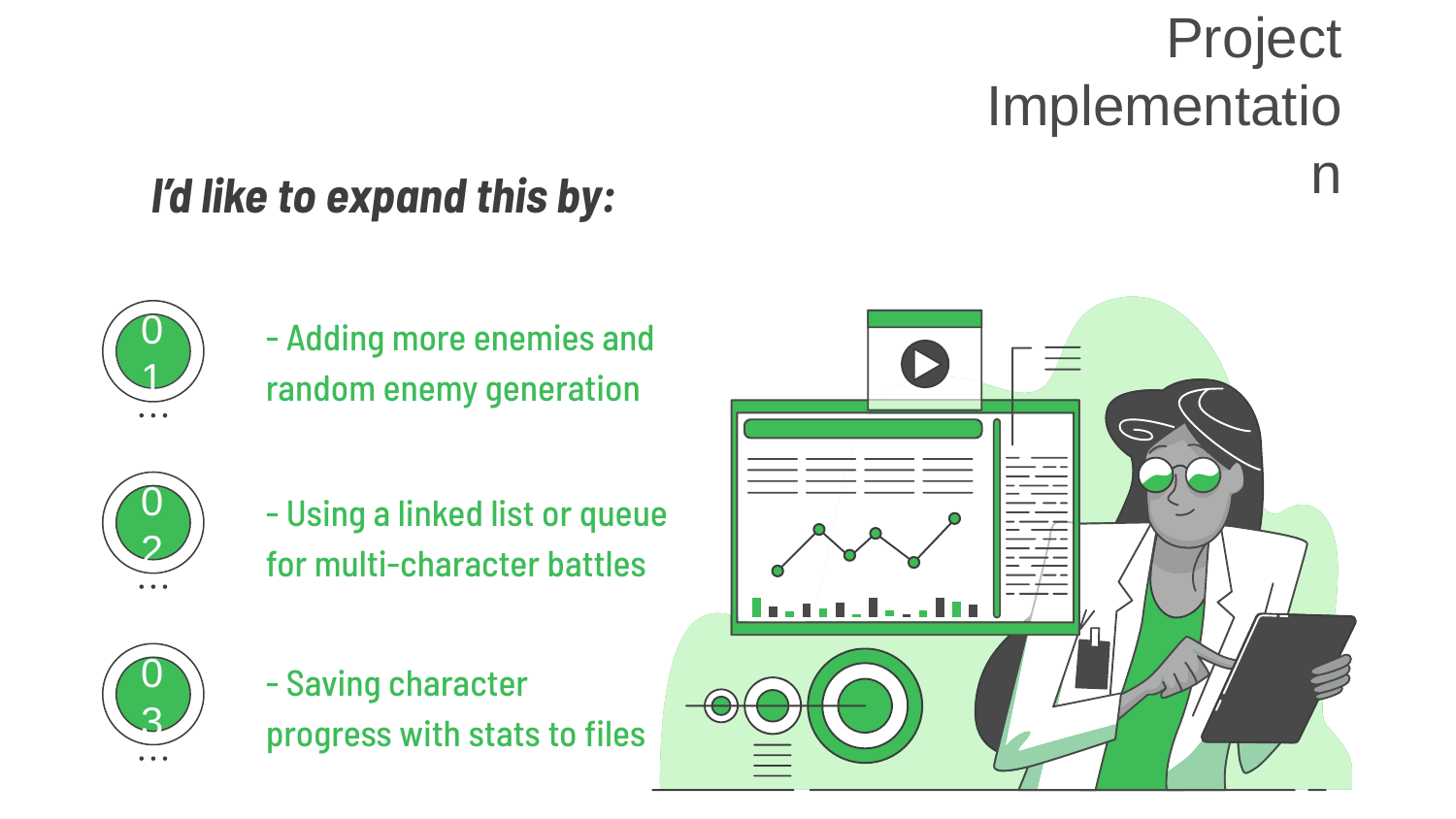

# Project Implementation
I’d like to expand this by:

- Adding more enemies and random enemy generation

01
- Using a linked list or queue for multi-character battles

02
- Saving character progress with stats to files

03